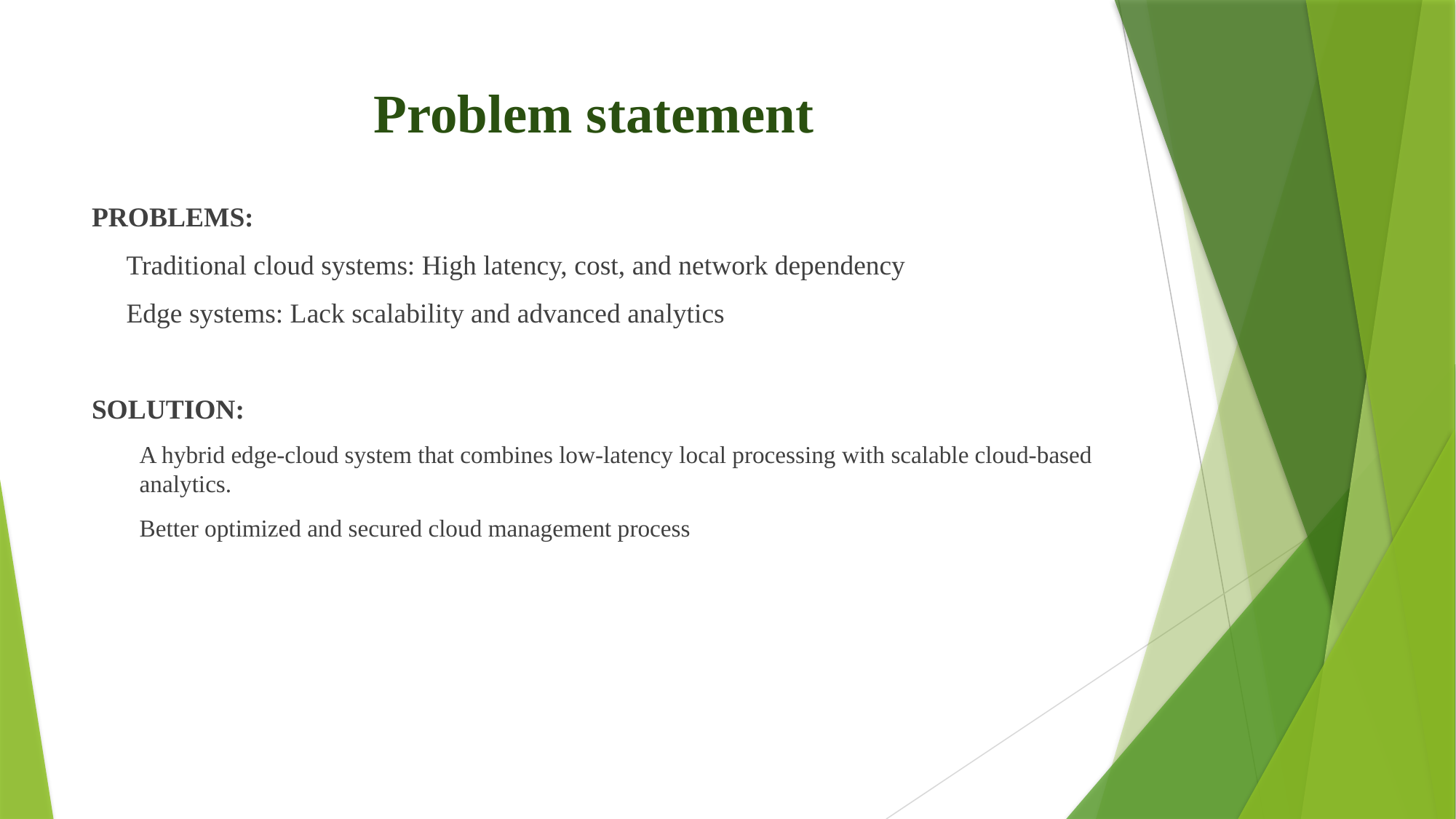

# Problem statement
PROBLEMS:
     Traditional cloud systems: High latency, cost, and network dependency
     Edge systems: Lack scalability and advanced analytics

SOLUTION:
A hybrid edge-cloud system that combines low-latency local processing with scalable cloud-based analytics.
Better optimized and secured cloud management process